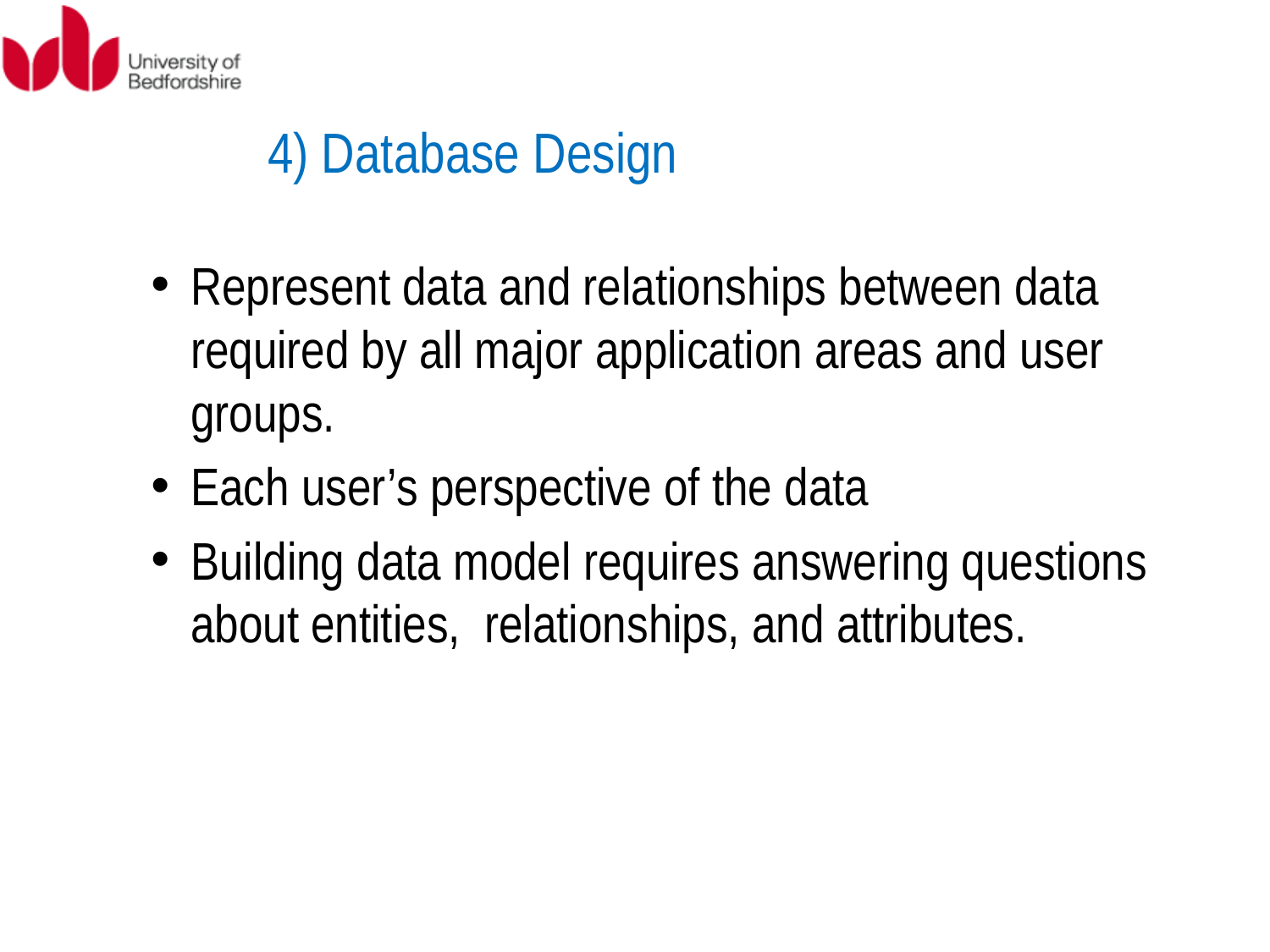

4) Database Design

Represent data and relationships between data required by all major application areas and user groups.
Each user’s perspective of the data
Building data model requires answering questions about entities,  relationships, and attributes.